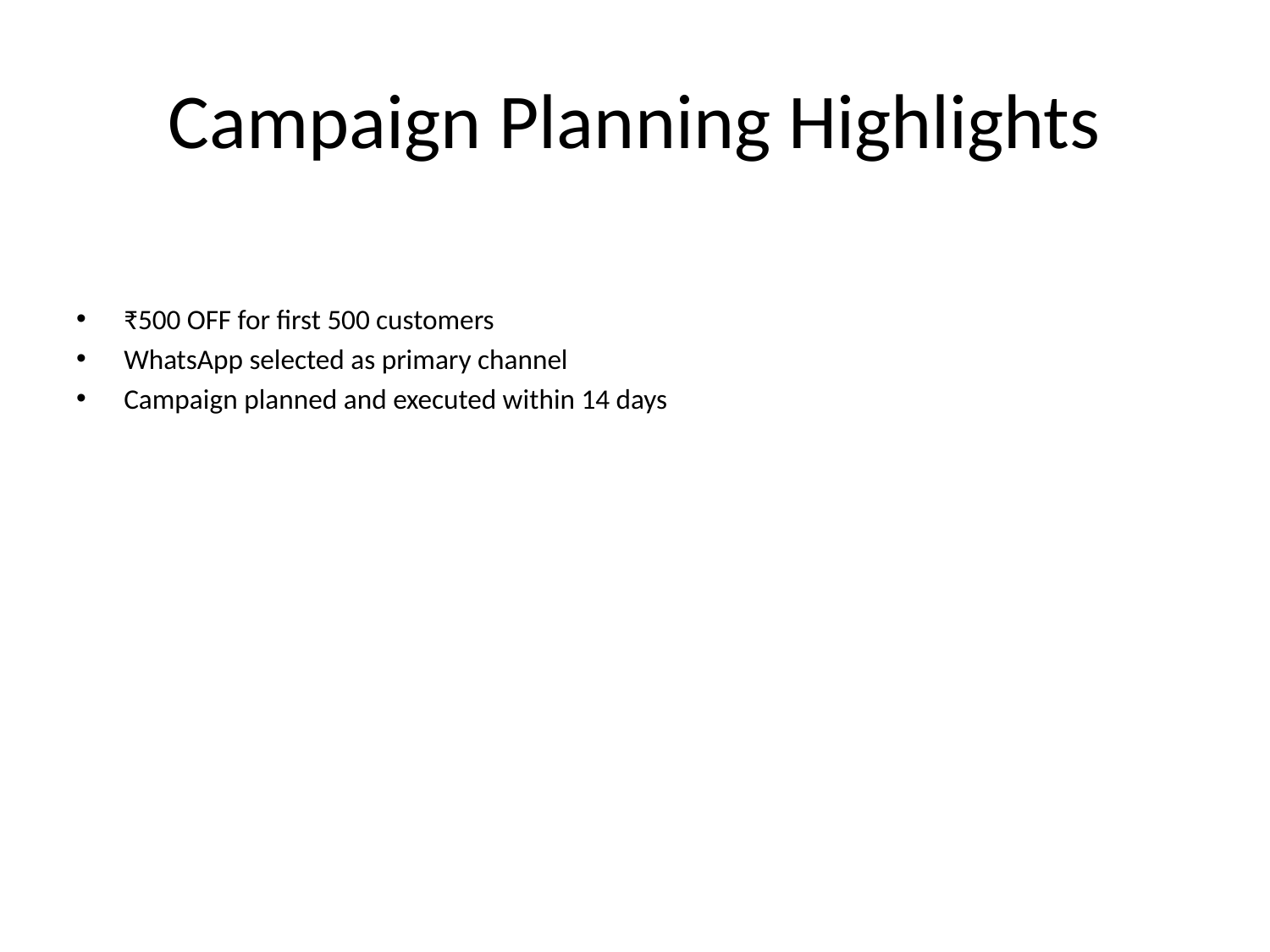

# Campaign Planning Highlights

₹500 OFF for first 500 customers
WhatsApp selected as primary channel
Campaign planned and executed within 14 days